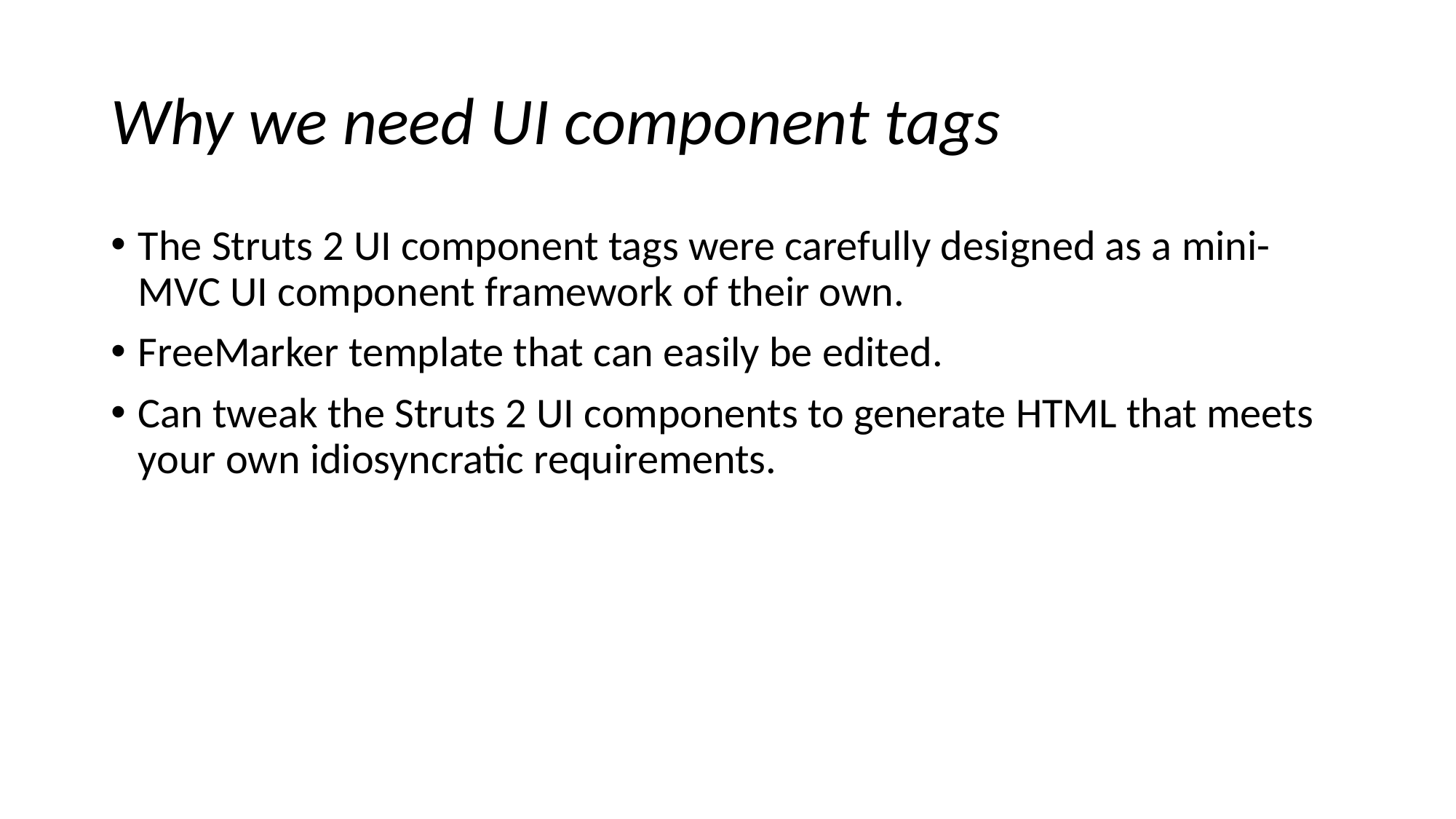

# Why we need UI component tags
The Struts 2 UI component tags were carefully designed as a mini-MVC UI component framework of their own.
FreeMarker template that can easily be edited.
Can tweak the Struts 2 UI components to generate HTML that meets your own idiosyncratic requirements.